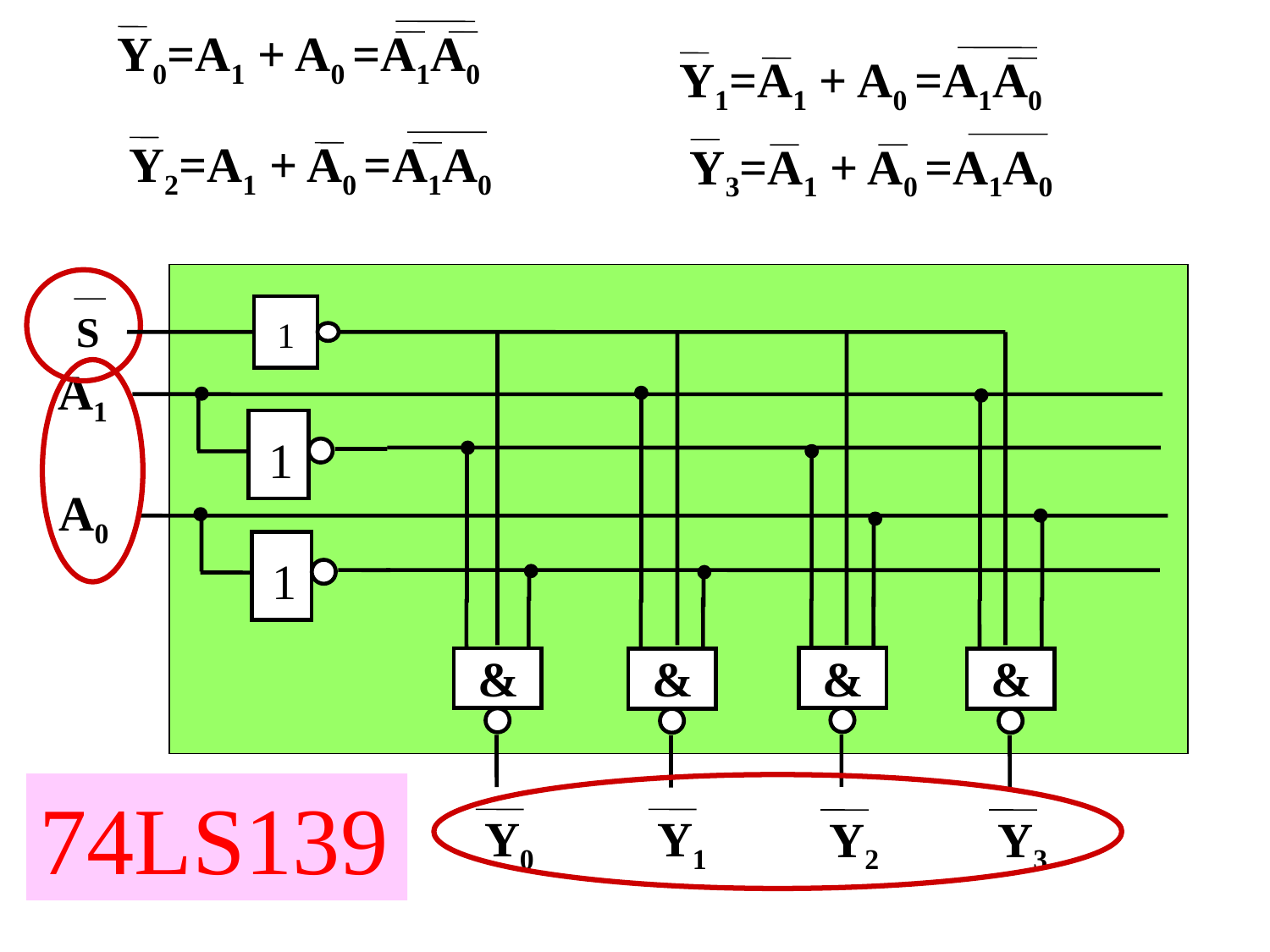

Y0=A1 + A0 =A1A0

Y1=A1 + A0 =A1A0

Y2=A1 + A0 =A1A0
Y3=A1 + A0 =A1A0

1
S

A1

1

A0

1

&

&

&

&

Y0

Y1

Y2

Y3

74LS139